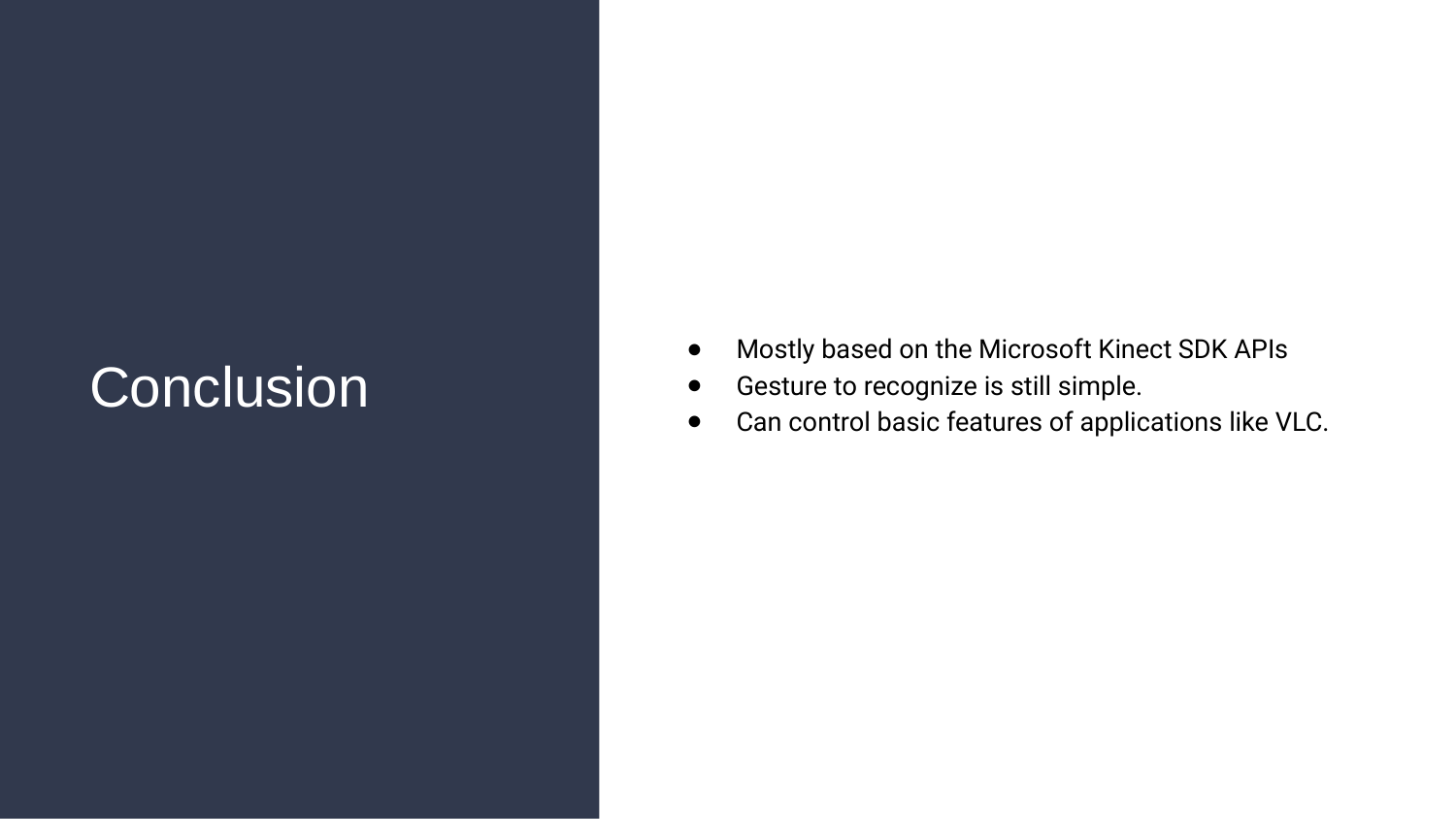

Mostly based on the Microsoft Kinect SDK APIs
Gesture to recognize is still simple.
Can control basic features of applications like VLC.
# Conclusion